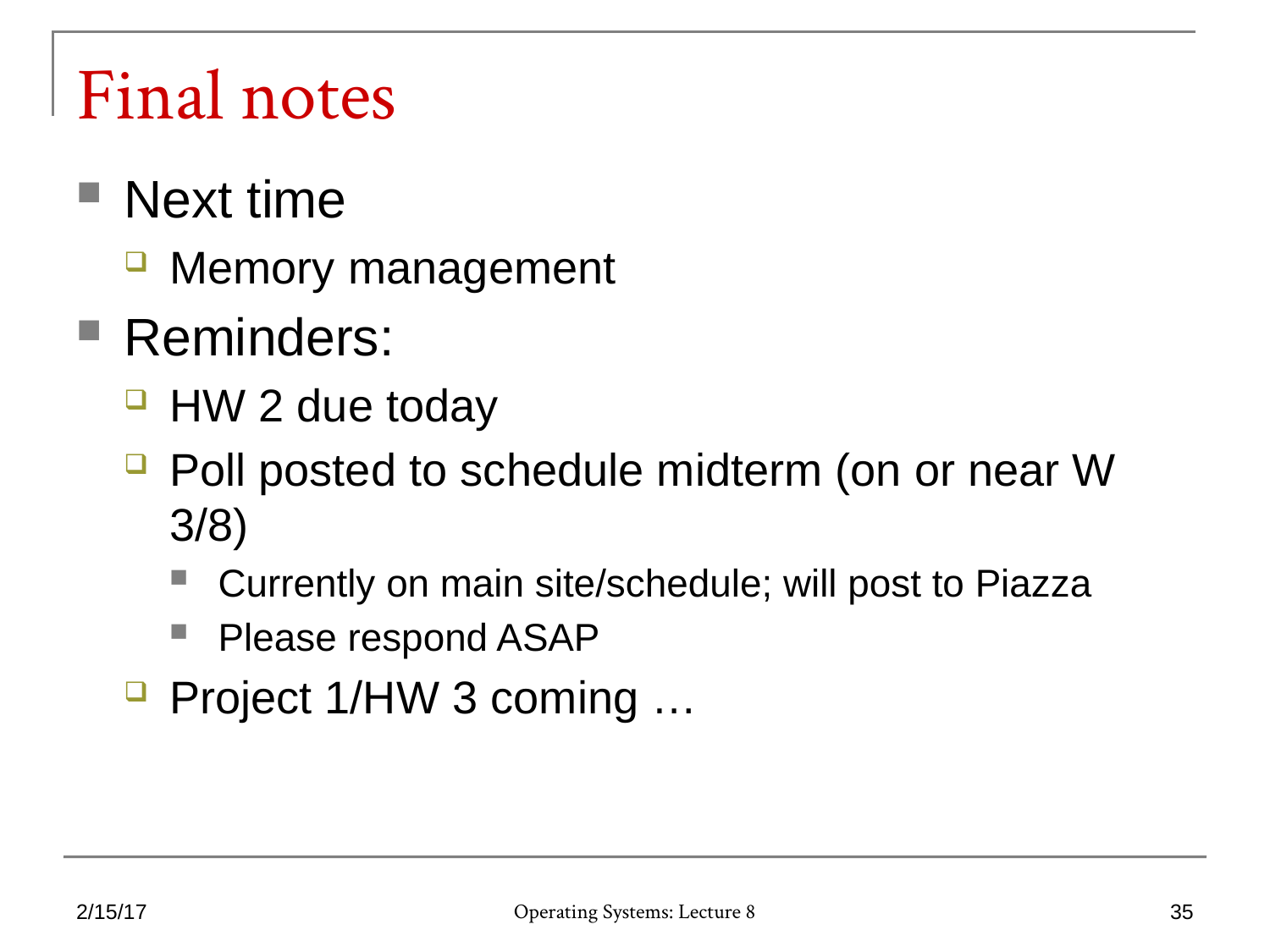

# Final notes
Next time
Memory management
Reminders:
HW 2 due today
Poll posted to schedule midterm (on or near W 3/8)
Currently on main site/schedule; will post to Piazza
Please respond ASAP
Project 1/HW 3 coming …
2/15/17
35
Operating Systems: Lecture 8